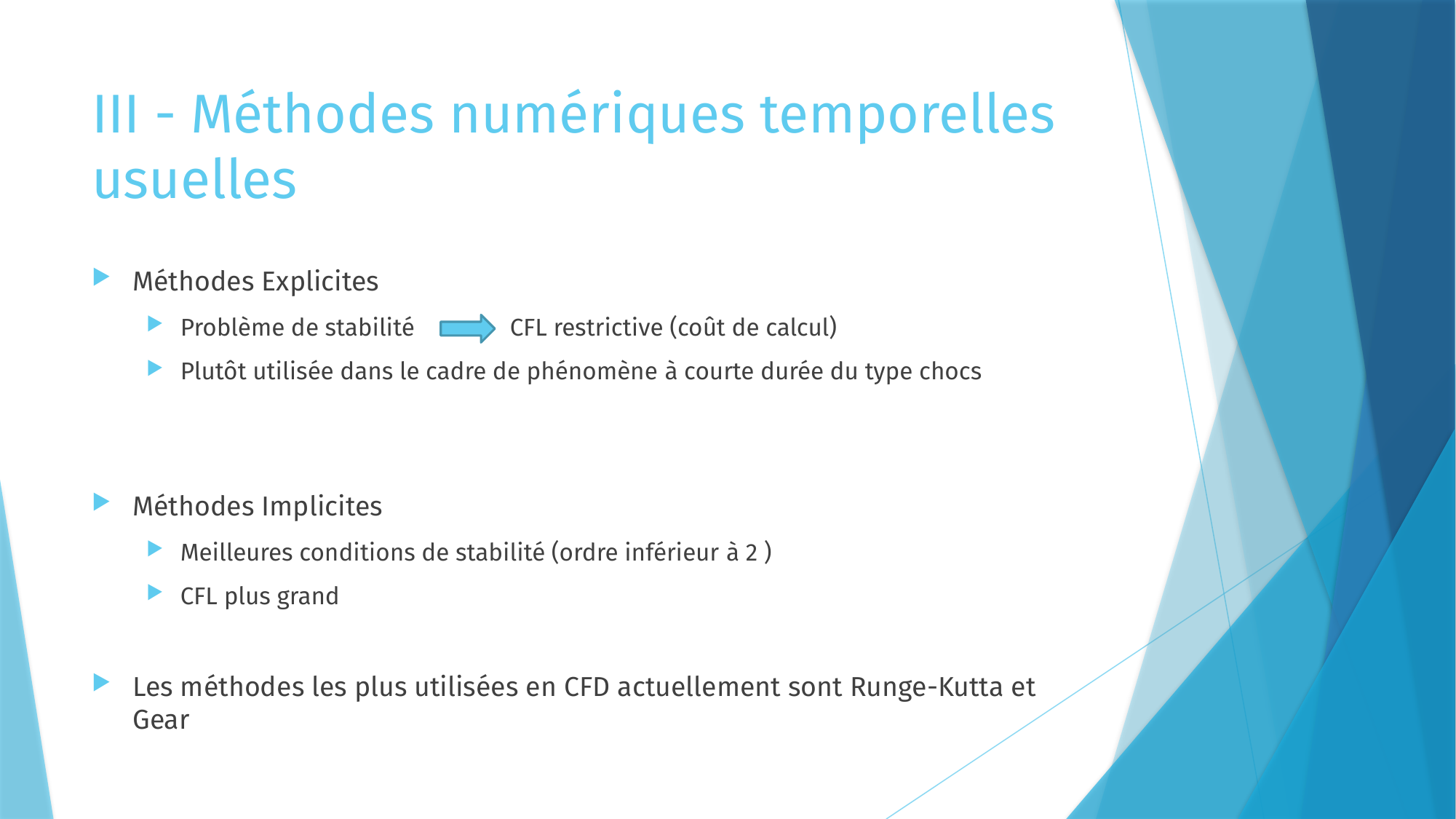

# III - Méthodes numériques temporelles usuelles
Méthodes Explicites
Problème de stabilité               CFL restrictive (coût de calcul)
Plutôt utilisée dans le cadre de phénomène à courte durée du type chocs

Méthodes Implicites
Meilleures conditions de stabilité (ordre inférieur à 2 )
CFL plus grand

Les méthodes les plus utilisées en CFD actuellement sont Runge-Kutta et Gear